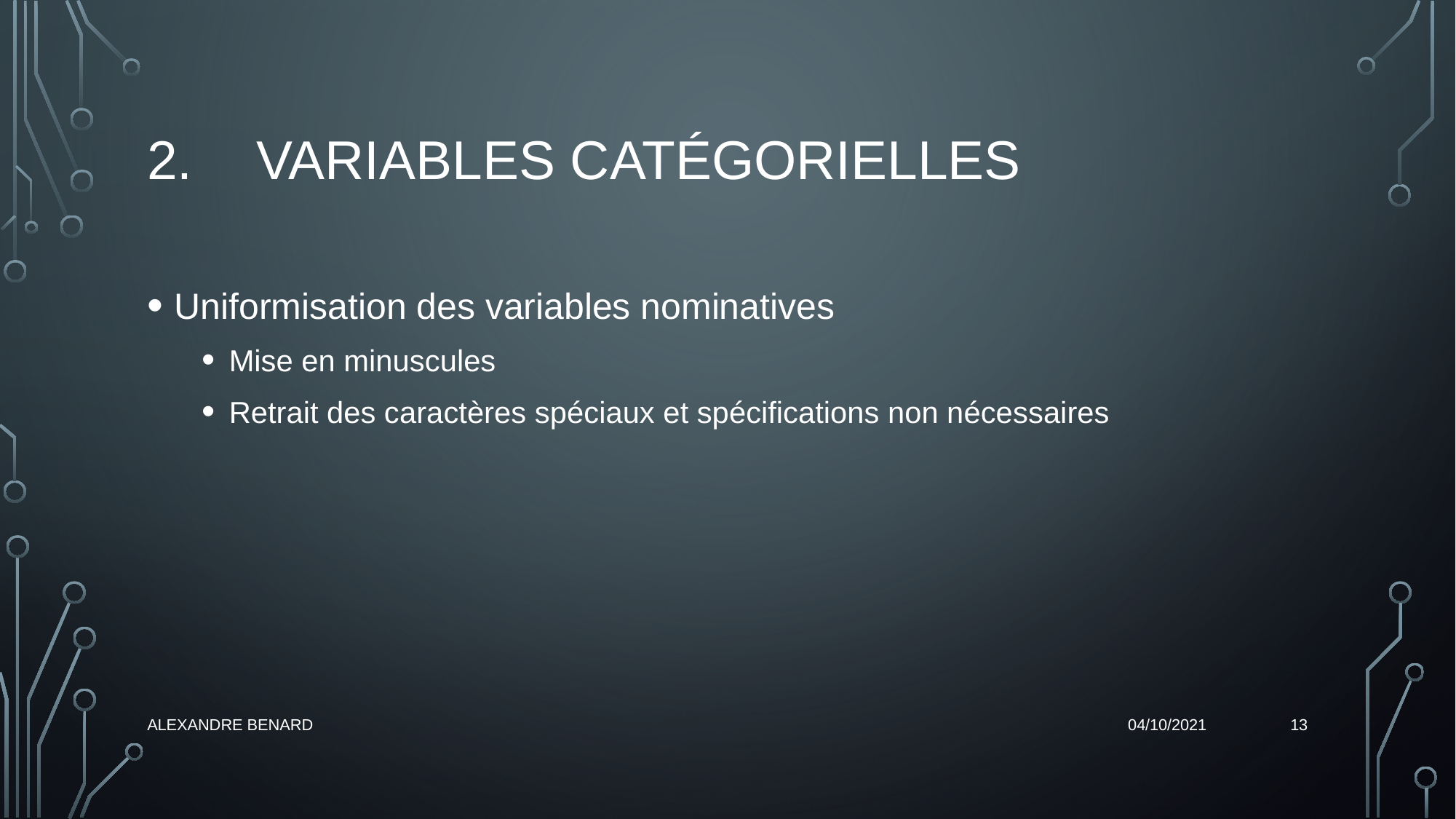

# 2.	Variables Catégorielles
Uniformisation des variables nominatives
Mise en minuscules
Retrait des caractères spéciaux et spécifications non nécessaires
13
Alexandre BENARD
04/10/2021